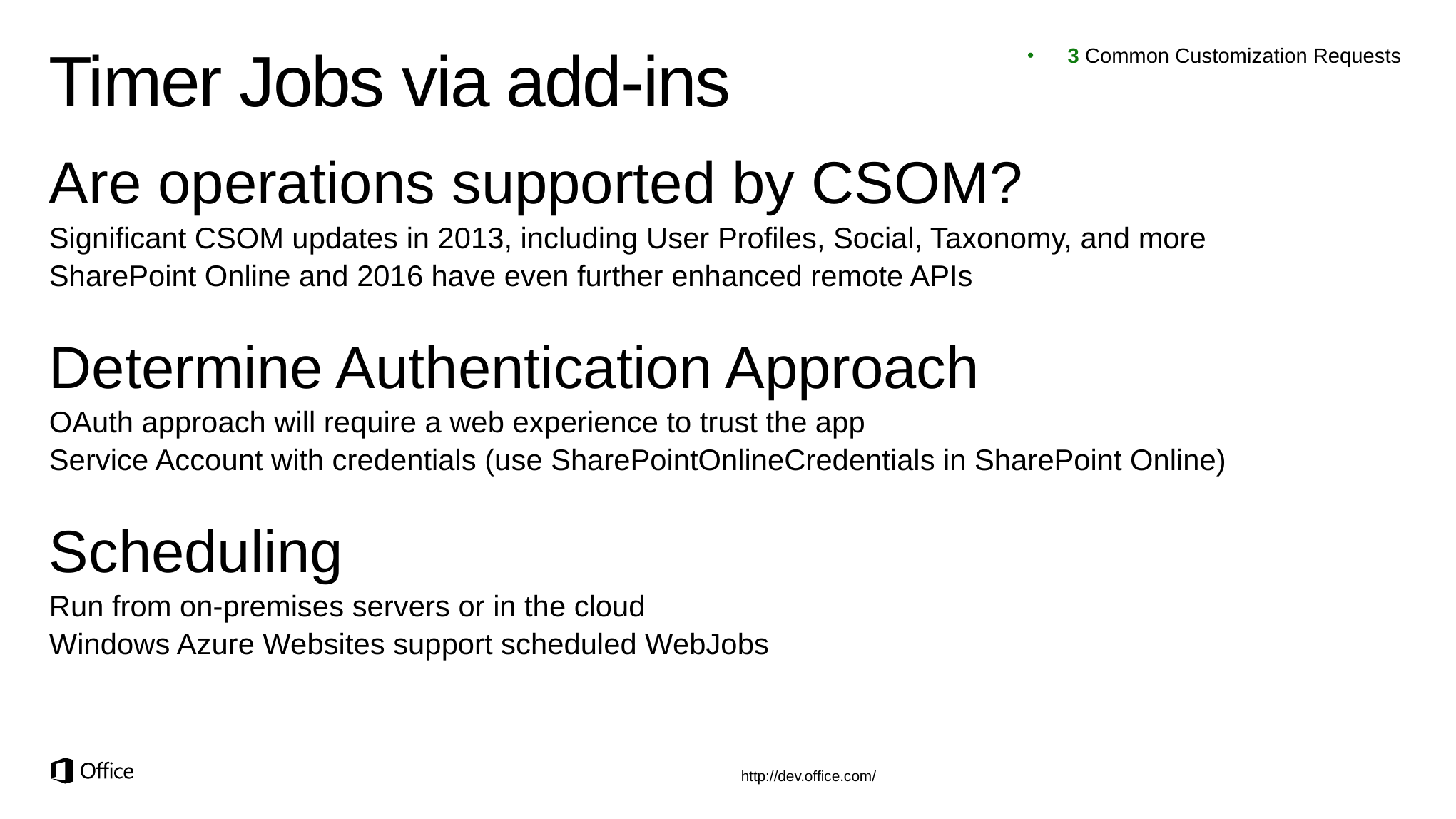

3 Common Customization Requests
# Timer Jobs via add-ins
Are operations supported by CSOM?
Significant CSOM updates in 2013, including User Profiles, Social, Taxonomy, and more
SharePoint Online and 2016 have even further enhanced remote APIs
Determine Authentication Approach
OAuth approach will require a web experience to trust the app
Service Account with credentials (use SharePointOnlineCredentials in SharePoint Online)
Scheduling
Run from on-premises servers or in the cloud
Windows Azure Websites support scheduled WebJobs